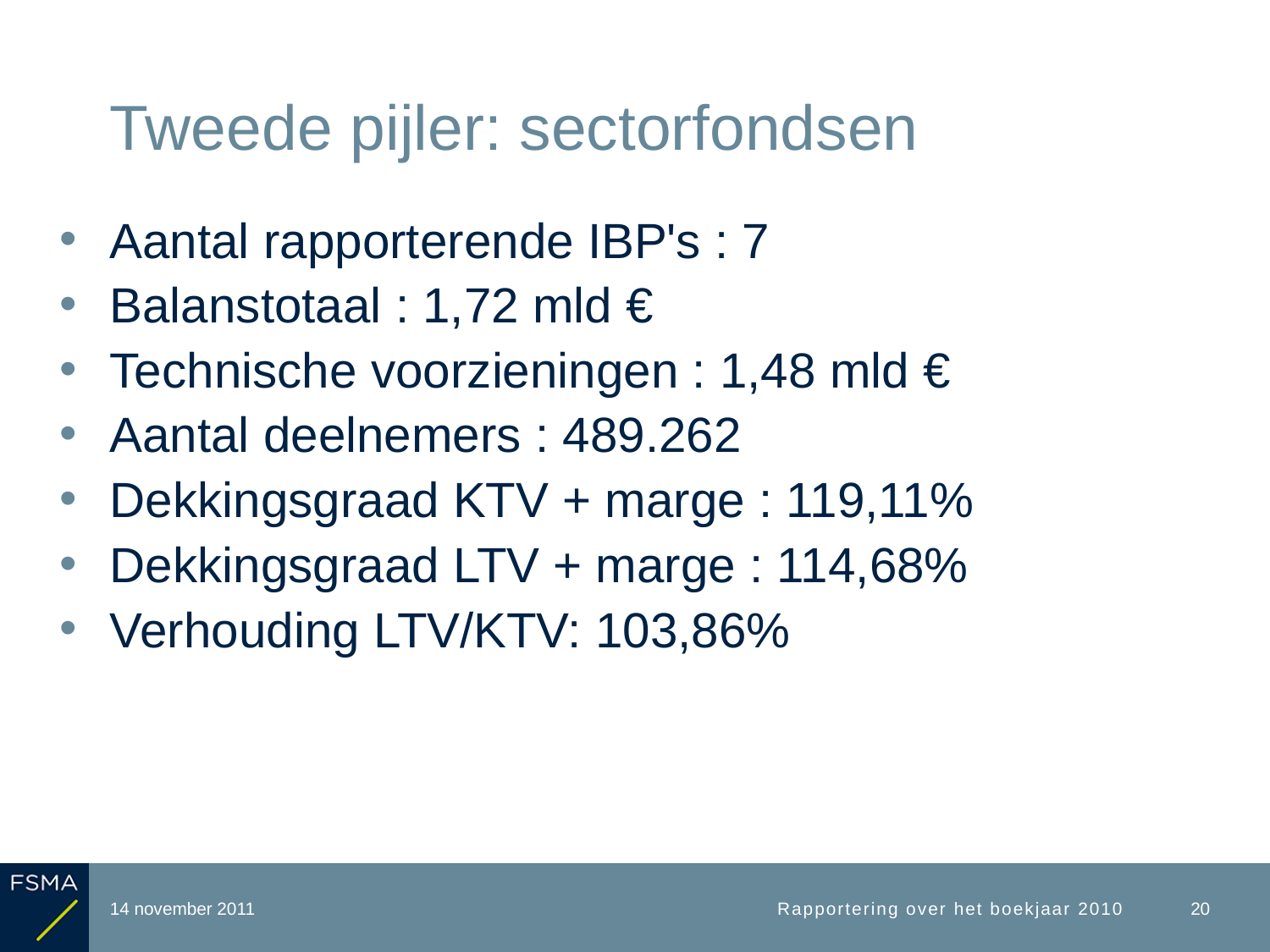

# Tweede pijler: sectorfondsen
Aantal rapporterende IBP's : 7
Balanstotaal : 1,72 mld €
Technische voorzieningen : 1,48 mld €
Aantal deelnemers : 489.262
Dekkingsgraad KTV + marge : 119,11%
Dekkingsgraad LTV + marge : 114,68%
Verhouding LTV/KTV: 103,86%

14 november 2011
Rapportering over het boekjaar 2010
20